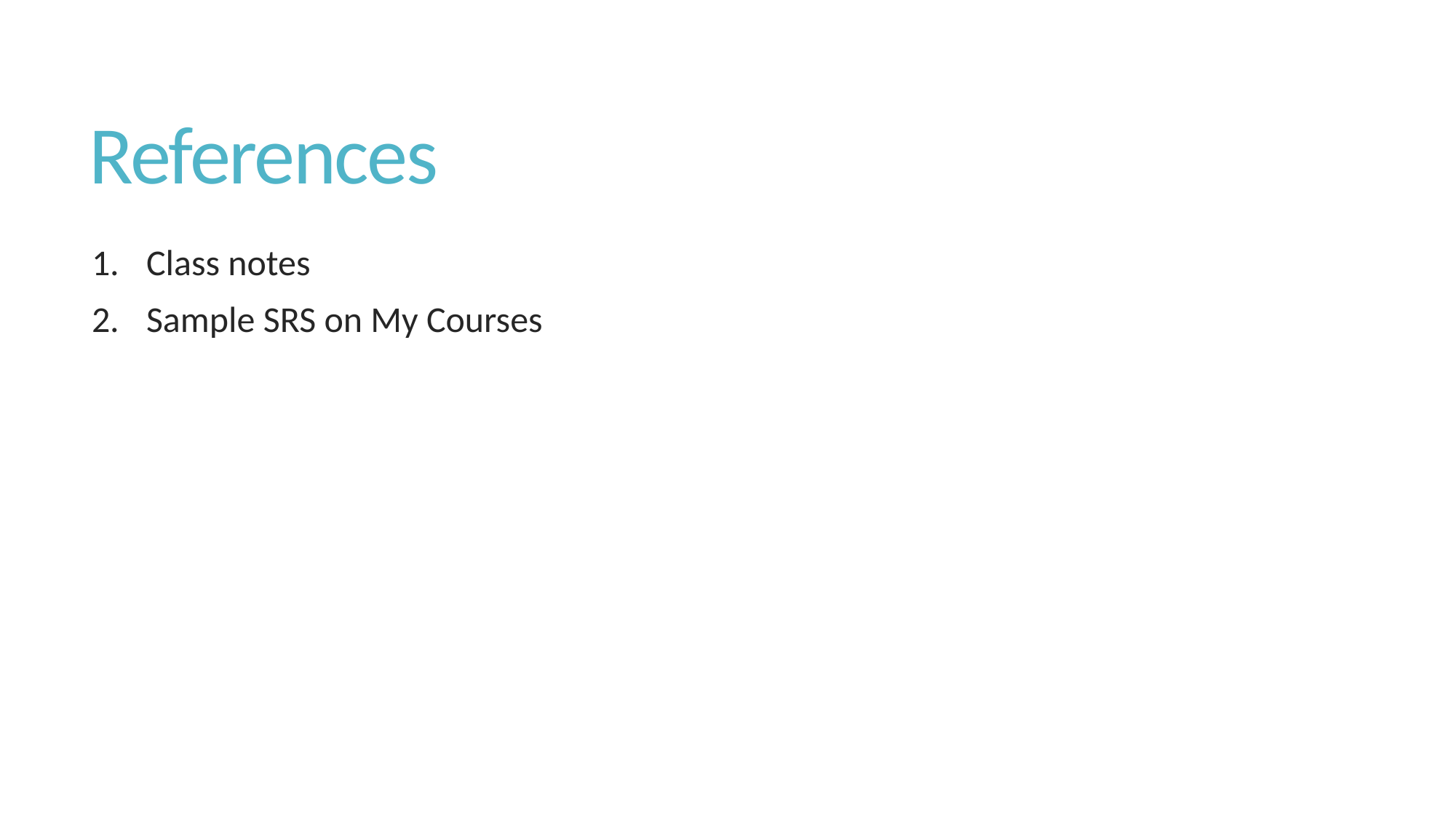

# References
Class notes
Sample SRS on My Courses